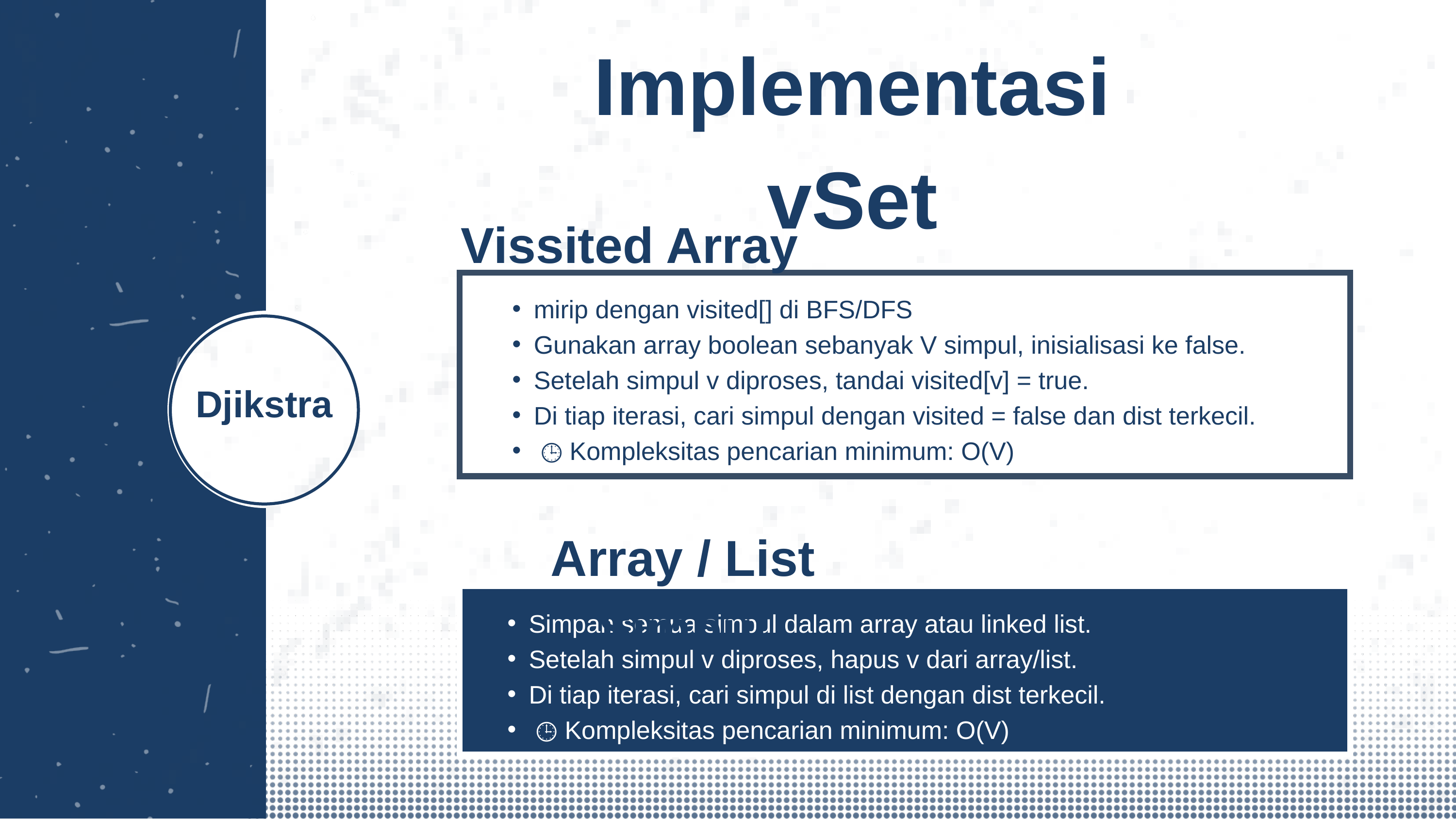

Implementasi vSet
Vissited Array

mirip dengan visited[] di BFS/DFS
Gunakan array boolean sebanyak V simpul, inisialisasi ke false.
Setelah simpul v diproses, tandai visited[v] = true.
Di tiap iterasi, cari simpul dengan visited = false dan dist terkecil.
 🕒 Kompleksitas pencarian minimum: O(V)

1

Djikstra

Array / List Simpul

Simpan semua simpul dalam array atau linked list.
Setelah simpul v diproses, hapus v dari array/list.
Di tiap iterasi, cari simpul di list dengan dist terkecil.
 🕒 Kompleksitas pencarian minimum: O(V)